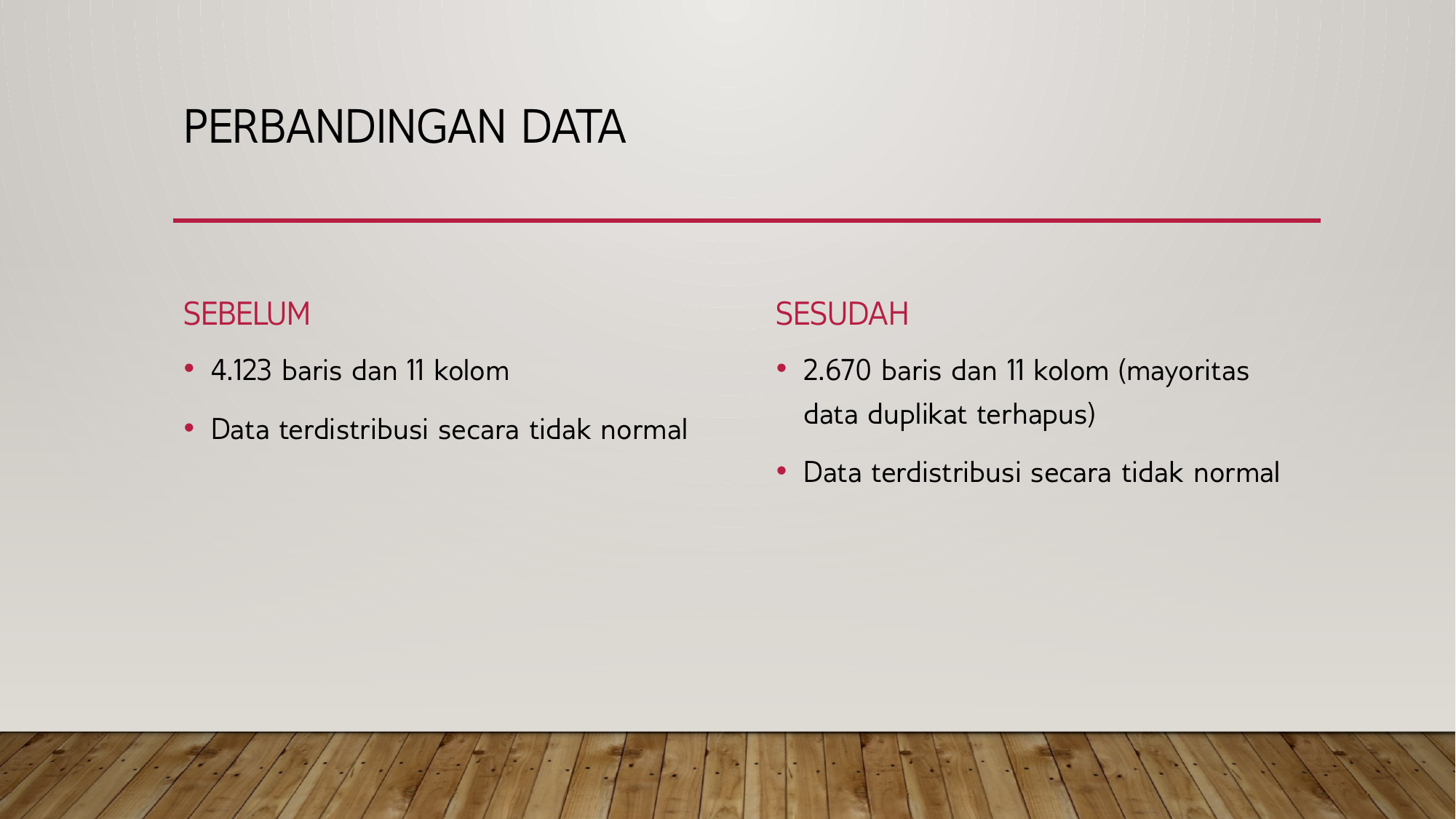

# Perbandingan data
sebelum
SESUDAH
2.670 baris dan 11 kolom (mayoritas data duplikat terhapus)
Data terdistribusi secara tidak normal
4.123 baris dan 11 kolom
Data terdistribusi secara tidak normal